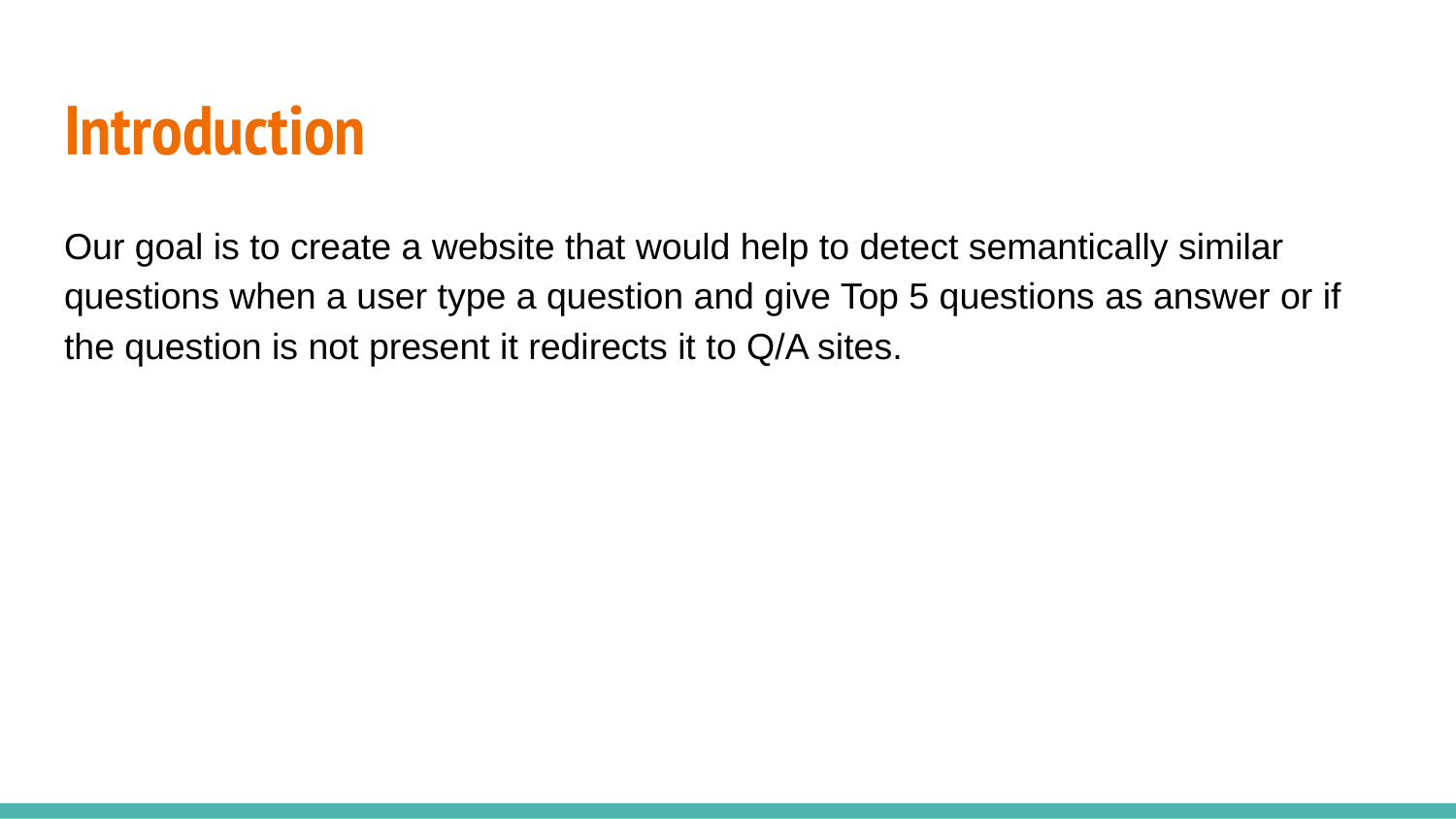

# Introduction
Our goal is to create a website that would help to detect semantically similar questions when a user type a question and give Top 5 questions as answer or if the question is not present it redirects it to Q/A sites.